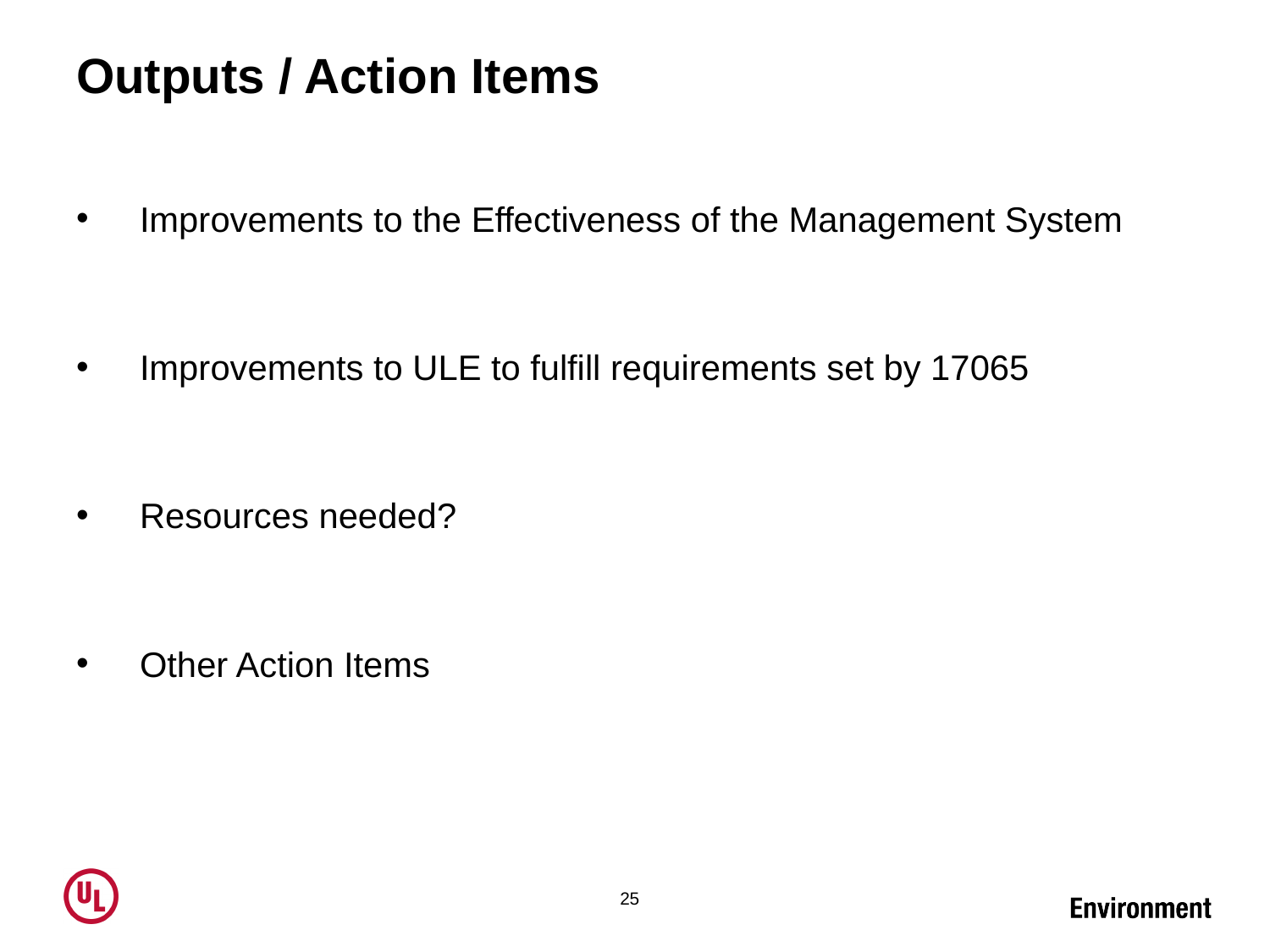

# Outputs / Action Items
Improvements to the Effectiveness of the Management System

Improvements to ULE to fulfill requirements set by 17065

Resources needed?

Other Action Items
25